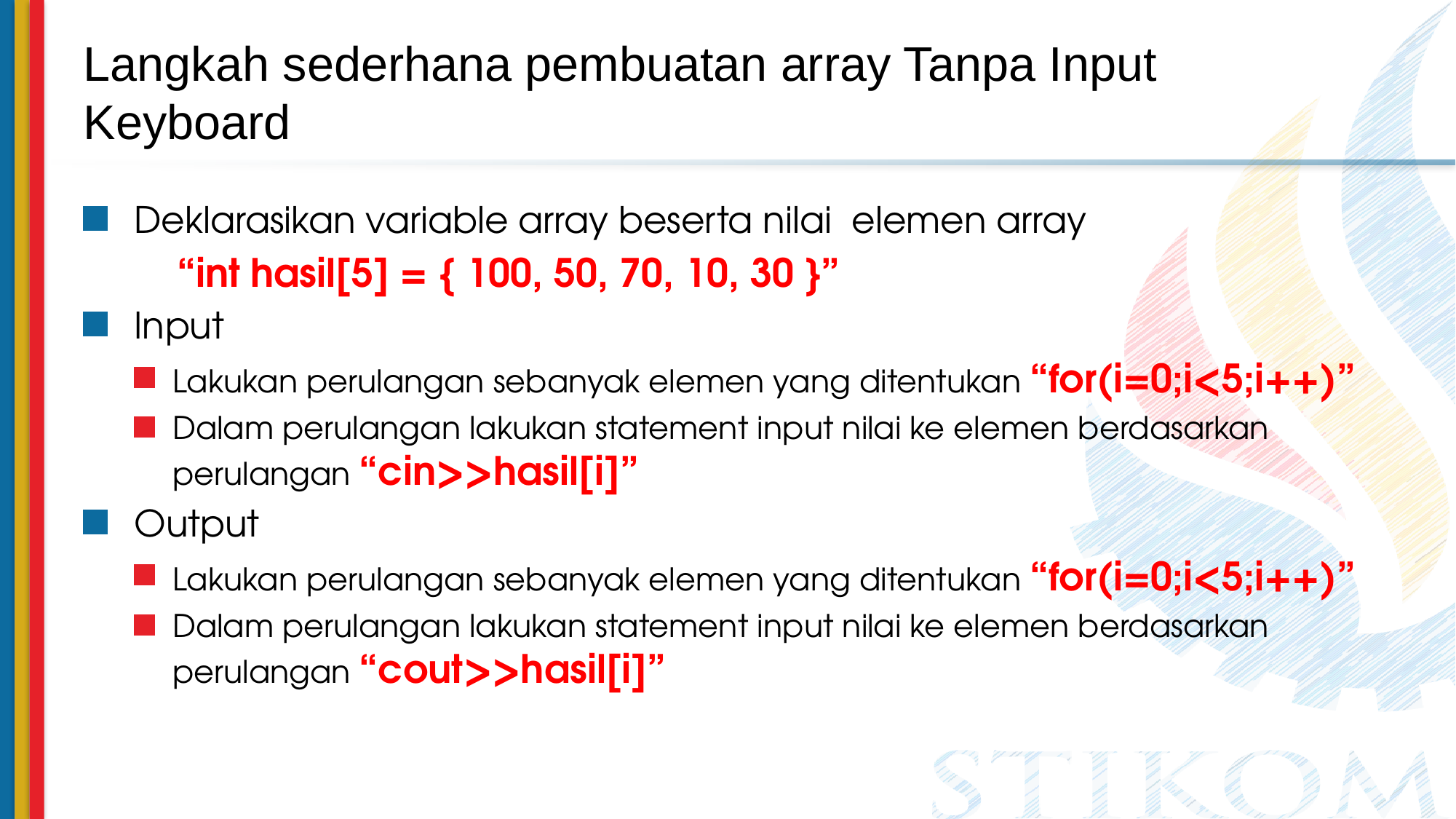

# Langkah sederhana pembuatan array Tanpa Input Keyboard
Deklarasikan variable array beserta nilai  elemen array
	“int hasil[5] = { 100, 50, 70, 10, 30 }”
Input
Lakukan perulangan sebanyak elemen yang ditentukan “for(i=0;i<5;i++)”
Dalam perulangan lakukan statement input nilai ke elemen berdasarkan perulangan “cin>>hasil[i]”
Output
Lakukan perulangan sebanyak elemen yang ditentukan “for(i=0;i<5;i++)”
Dalam perulangan lakukan statement input nilai ke elemen berdasarkan perulangan “cout>>hasil[i]”